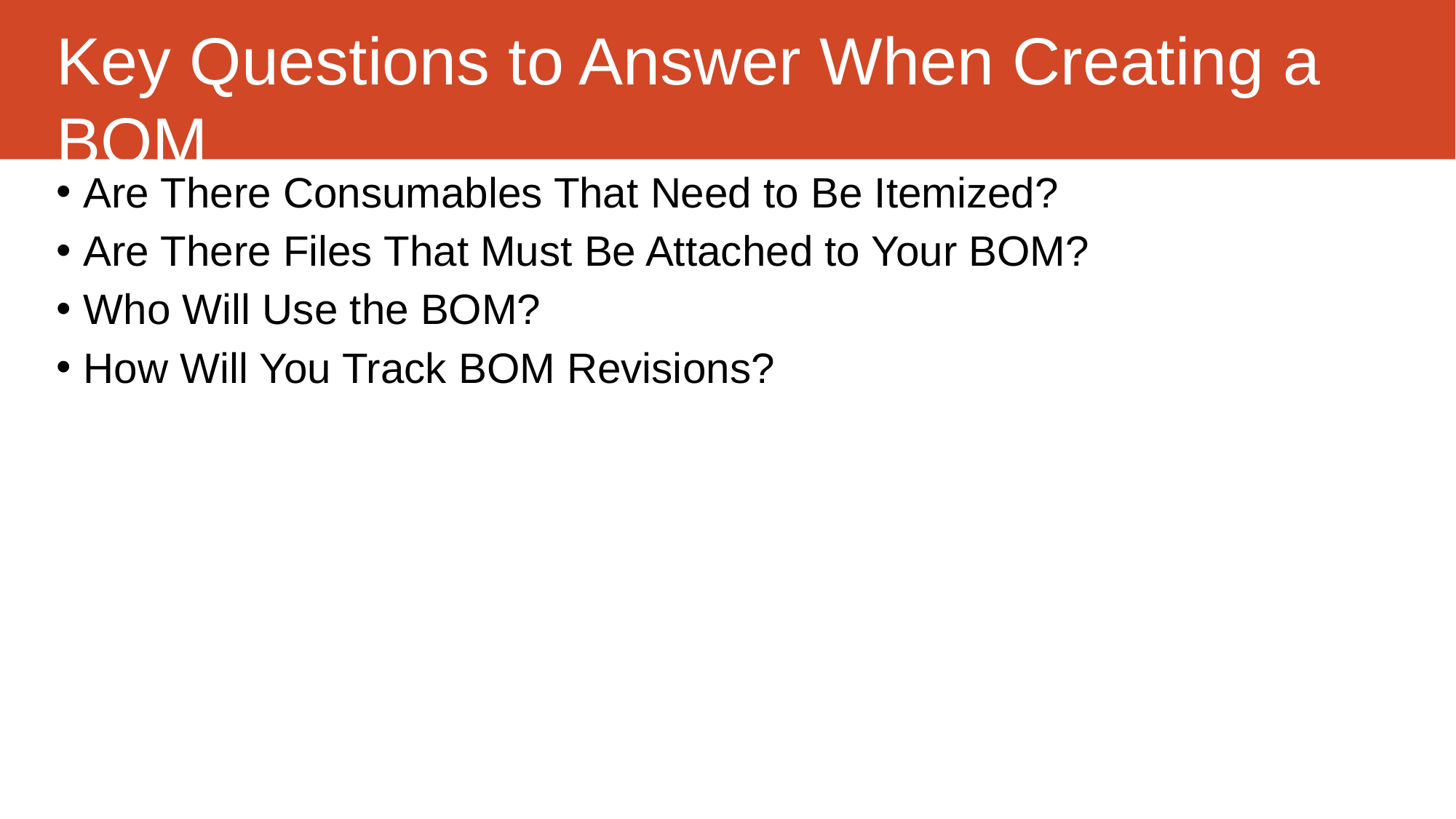

# Key Questions to Answer When Creating a BOM
Are There Consumables That Need to Be Itemized?
Are There Files That Must Be Attached to Your BOM?
Who Will Use the BOM?
How Will You Track BOM Revisions?